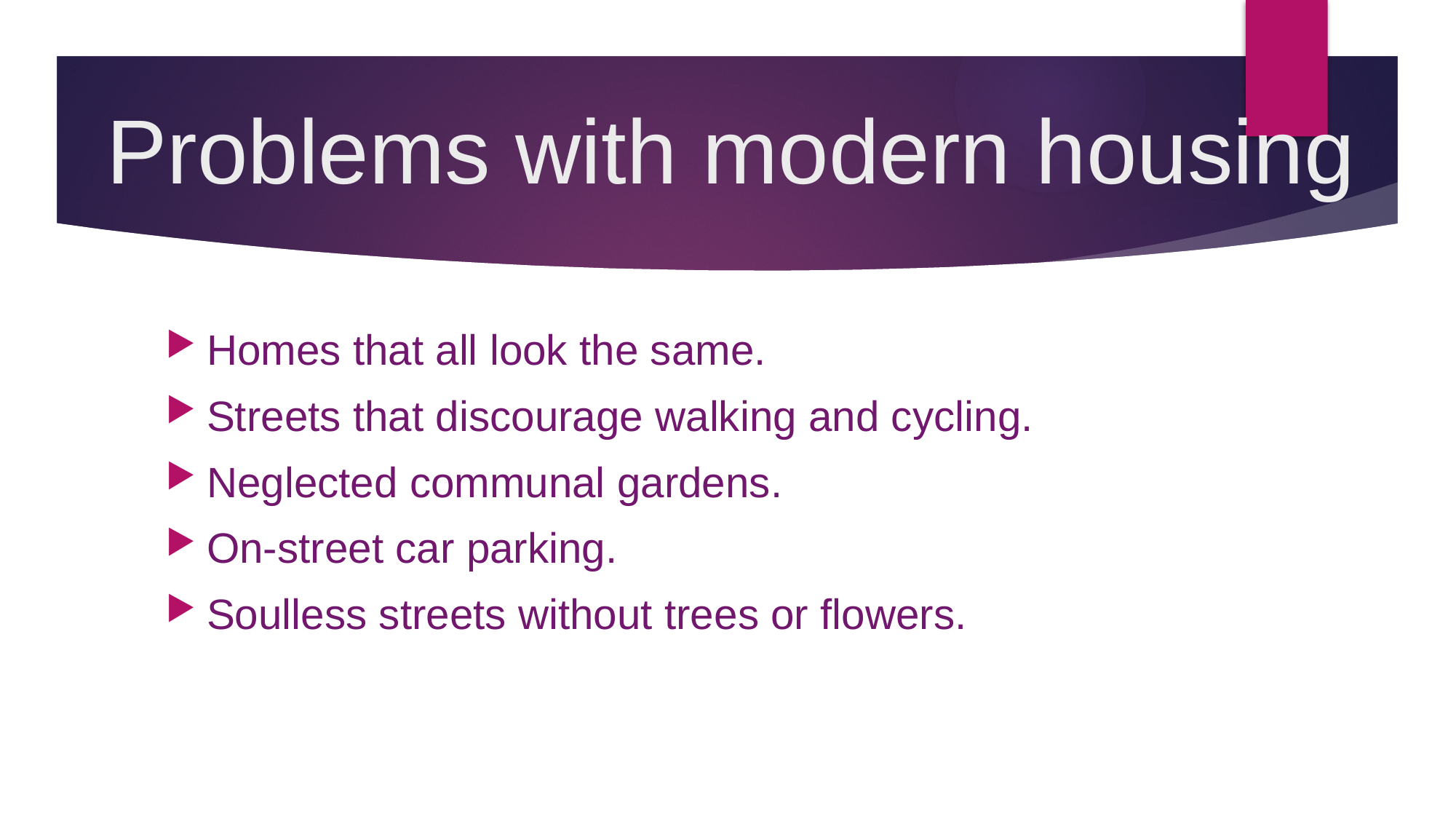

# Problems with modern housing
Homes that all look the same.
Streets that discourage walking and cycling.
Neglected communal gardens.
On-street car parking.
Soulless streets without trees or flowers.